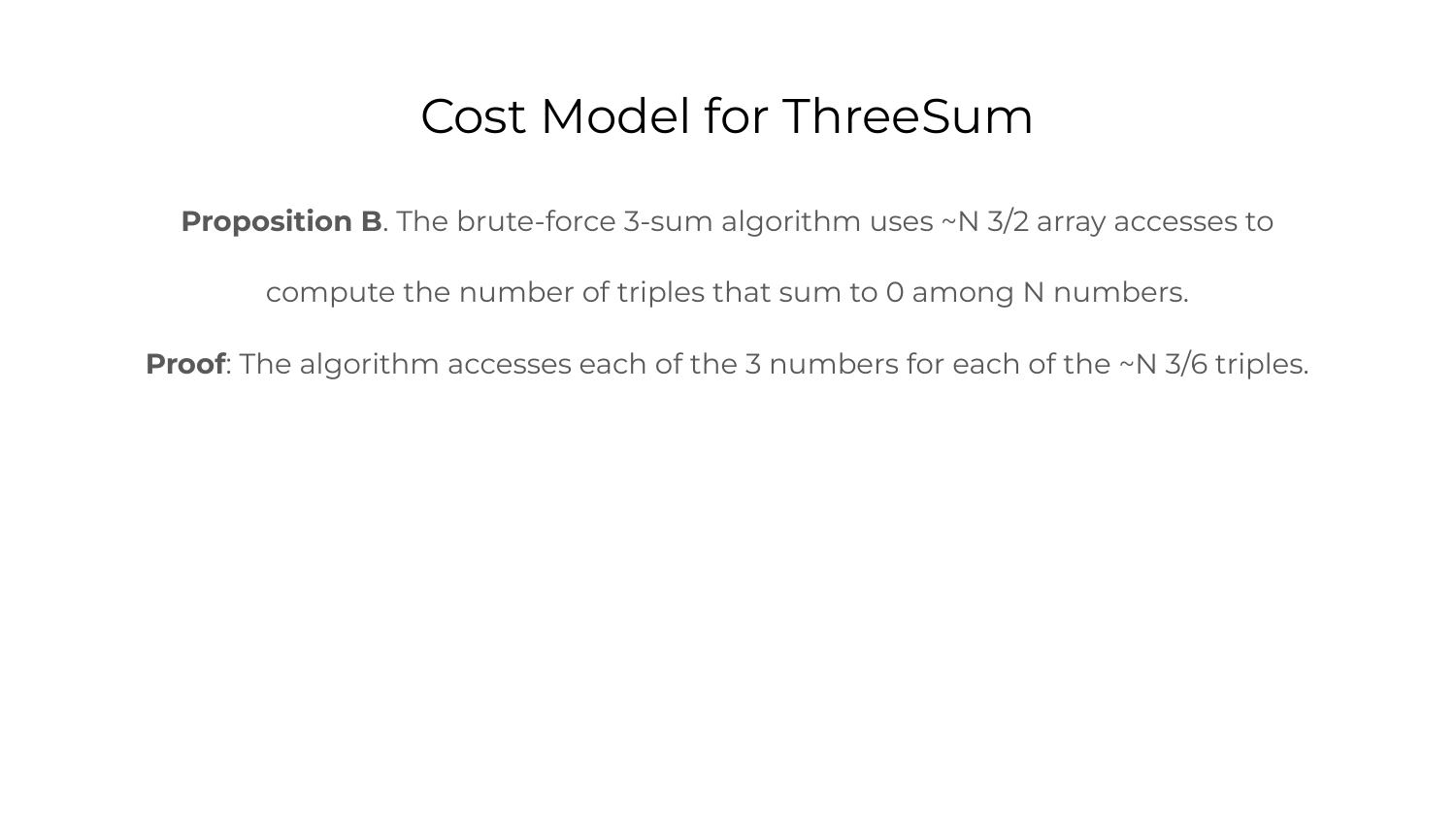

# Cost Model for ThreeSum
Proposition B. The brute-force 3-sum algorithm uses ~N 3/2 array accesses to
compute the number of triples that sum to 0 among N numbers.
Proof: The algorithm accesses each of the 3 numbers for each of the ~N 3/6 triples.